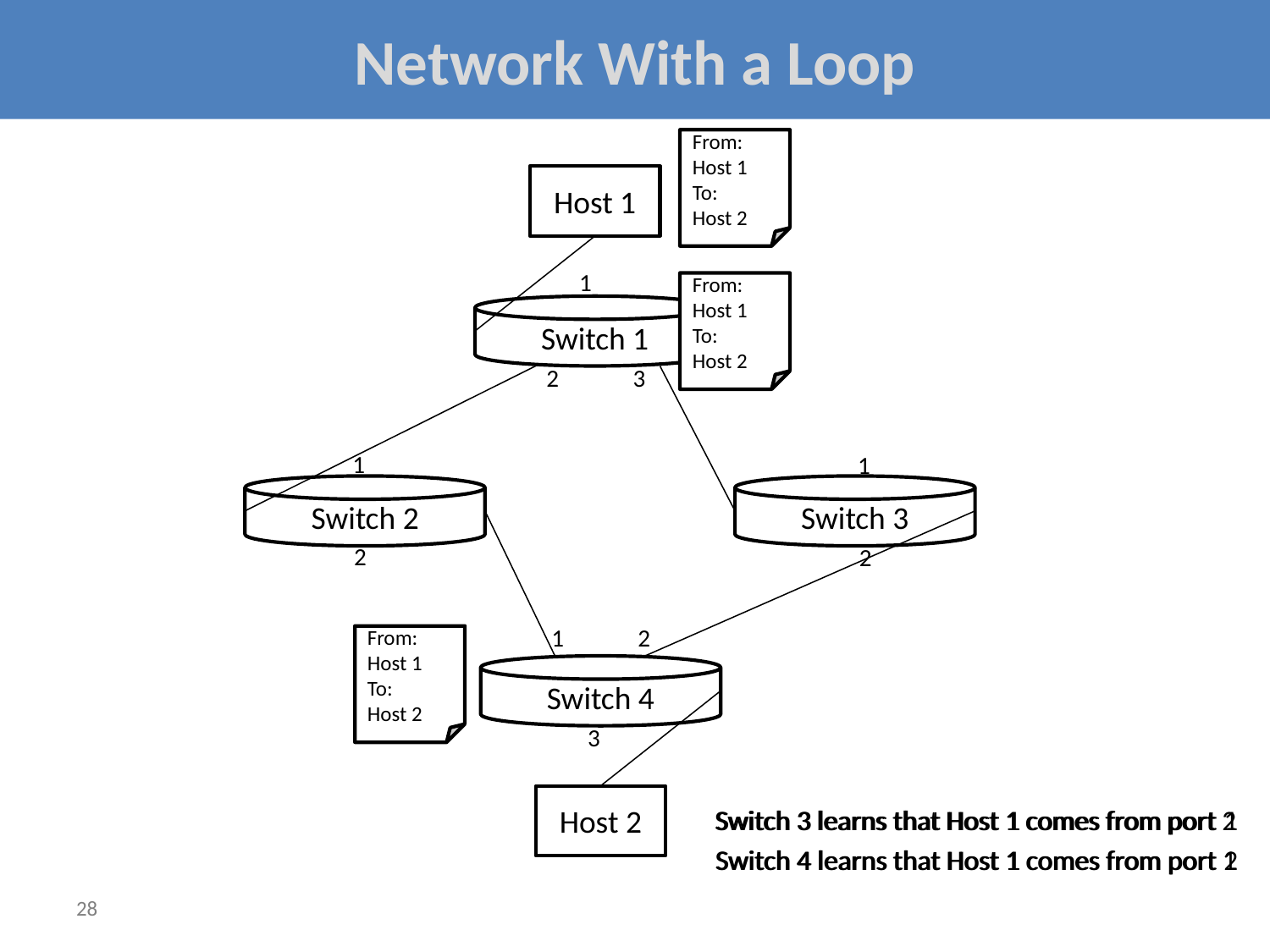

# Network With a Loop
From:
Host 1
To:
Host 2
Host 1
1
From:
Host 1
To:
Host 2
Switch 1
2
3
1
1
Switch 2
Switch 3
2
2
1
2
From:
Host 1
To:
Host 2
Switch 4
3
Host 2
Switch 3 learns that Host 1 comes from port 2
Switch 3 learns that Host 1 comes from port 1
Switch 4 learns that Host 1 comes from port 2
Switch 4 learns that Host 1 comes from port 1
28